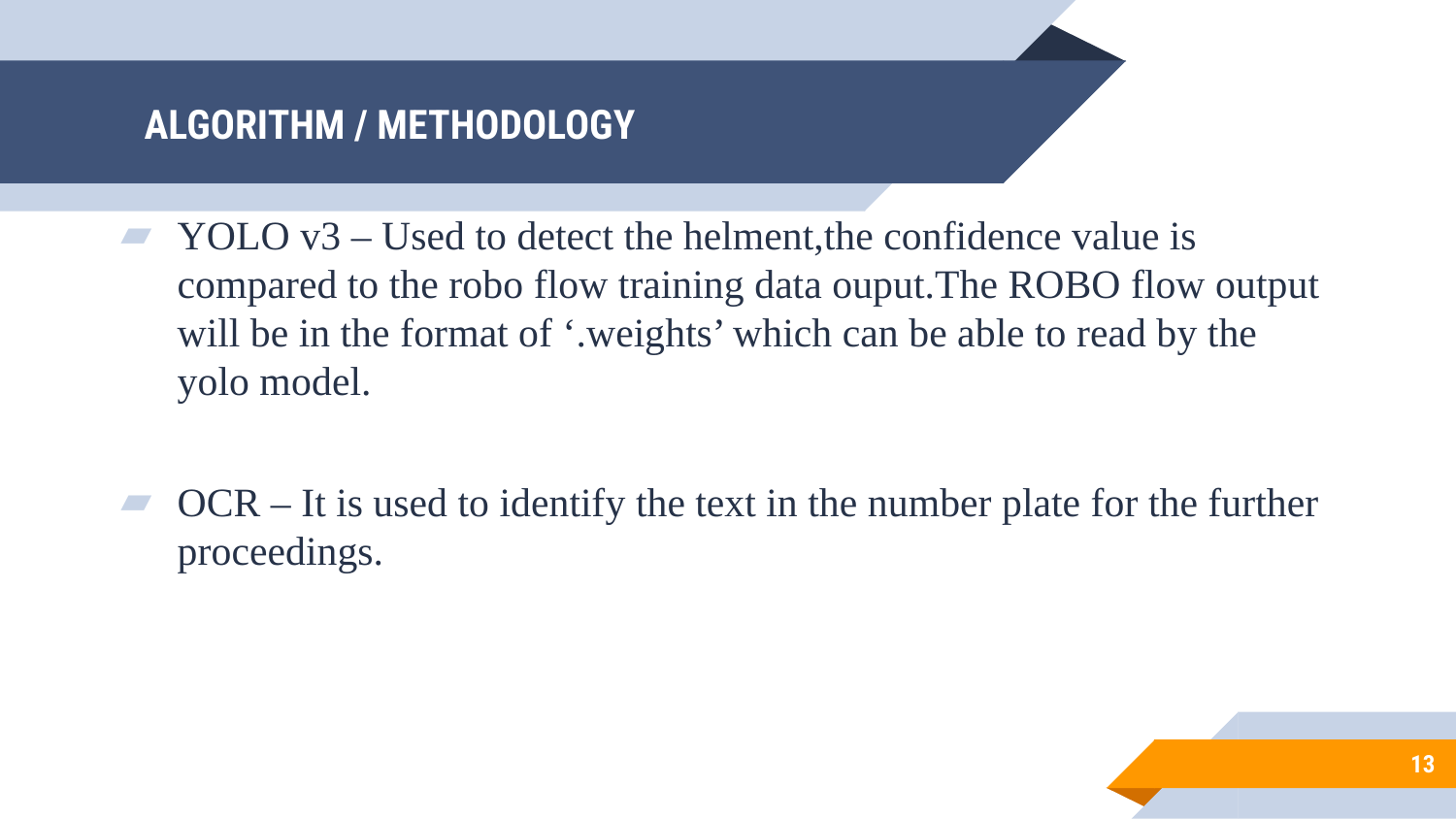

# ALGORITHM / METHODOLOGY
YOLO v3 – Used to detect the helment,the confidence value is compared to the robo flow training data ouput.The ROBO flow output will be in the format of ‘.weights’ which can be able to read by the yolo model.

OCR – It is used to identify the text in the number plate for the further proceedings.

13